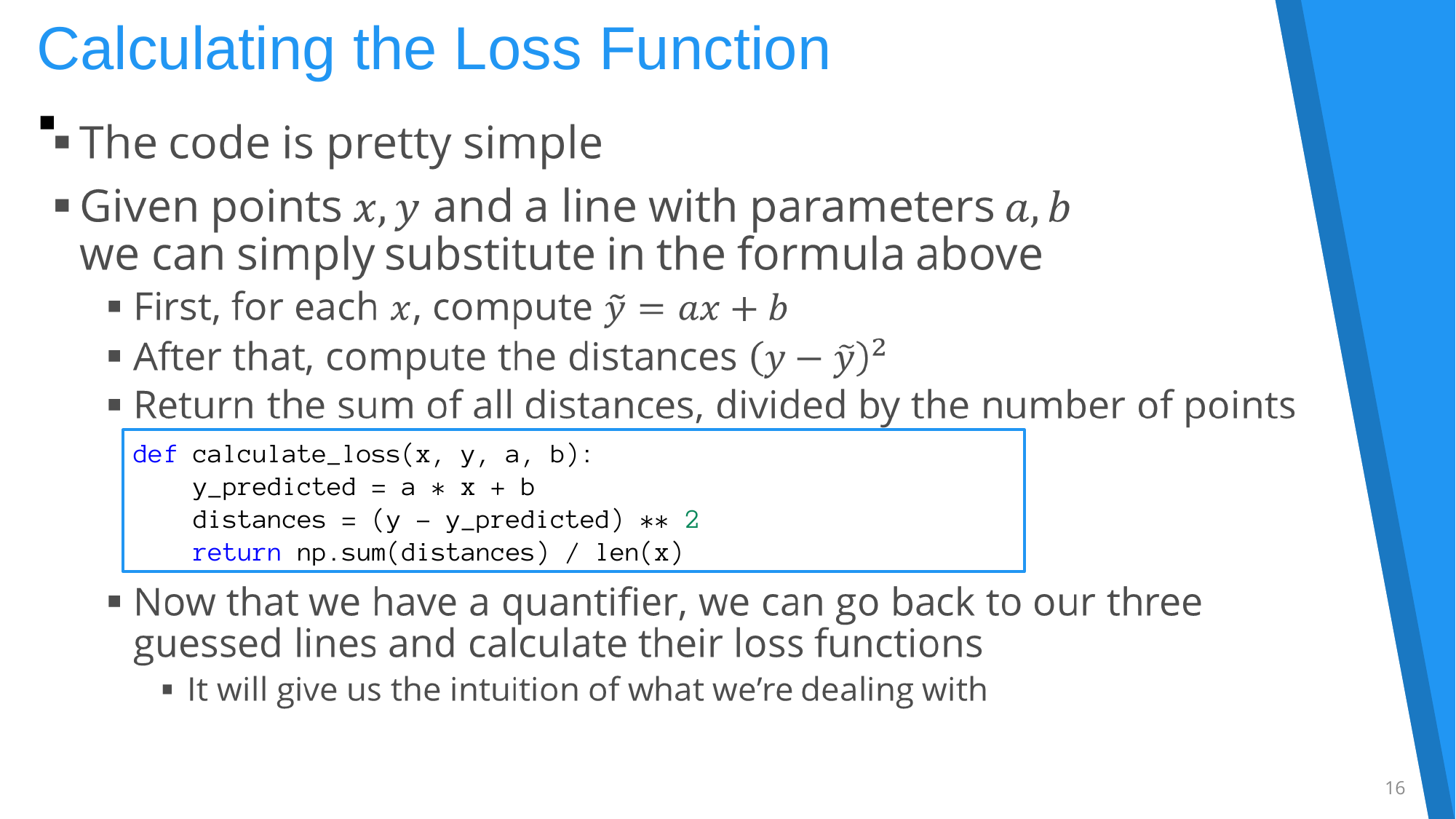

Calculating the Loss Function

def calculate_loss(x, y, a, b):
    y_predicted = a * x + b
    distances = (y - y_predicted) ** 2
    return np.sum(distances) / len(x)
16